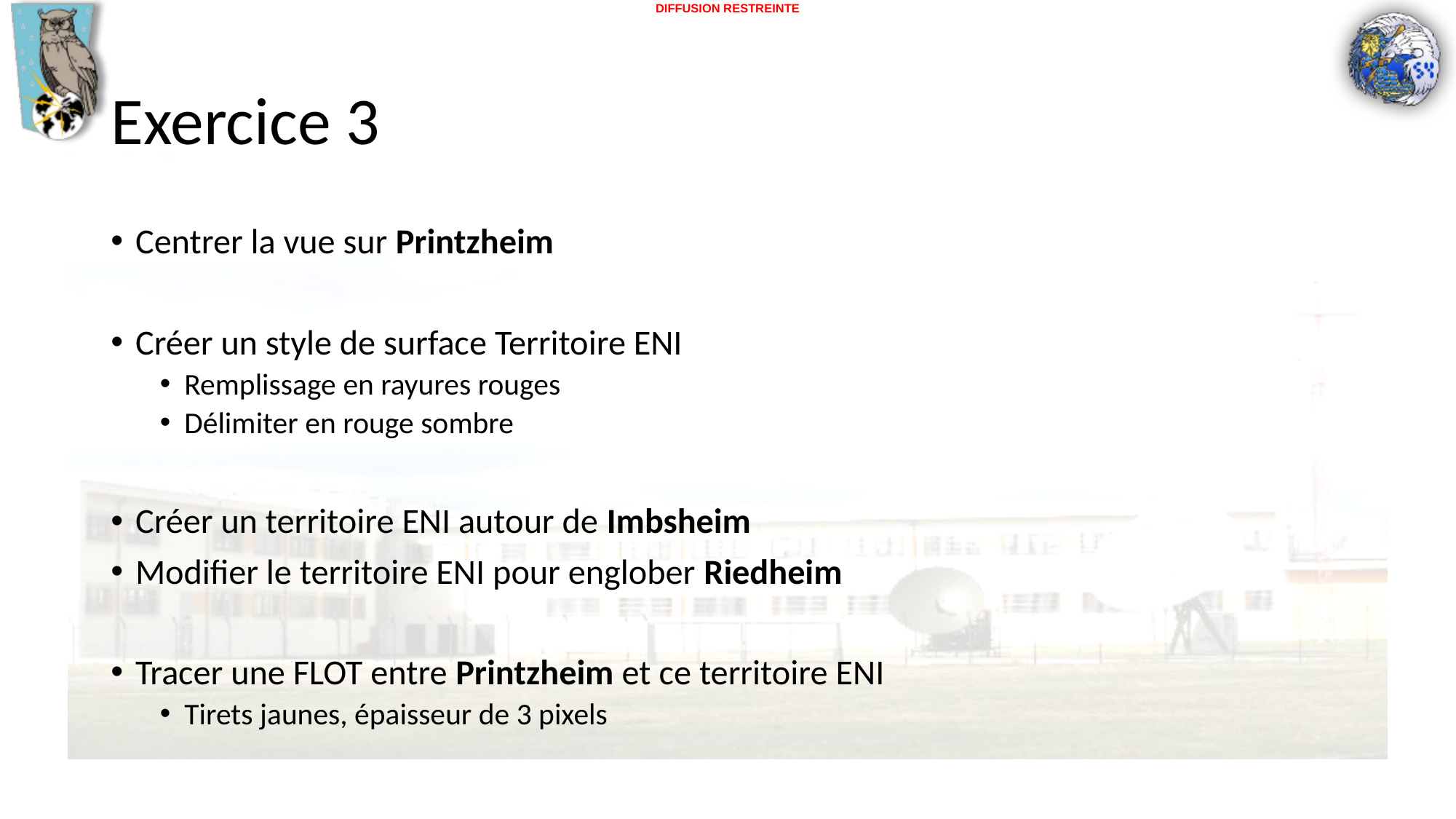

# Exercice 3
Centrer la vue sur Printzheim

Créer un style de surface Territoire ENI
Remplissage en rayures rouges
Délimiter en rouge sombre

Créer un territoire ENI autour de Imbsheim
Modifier le territoire ENI pour englober Riedheim

Tracer une FLOT entre Printzheim et ce territoire ENI
Tirets jaunes, épaisseur de 3 pixels